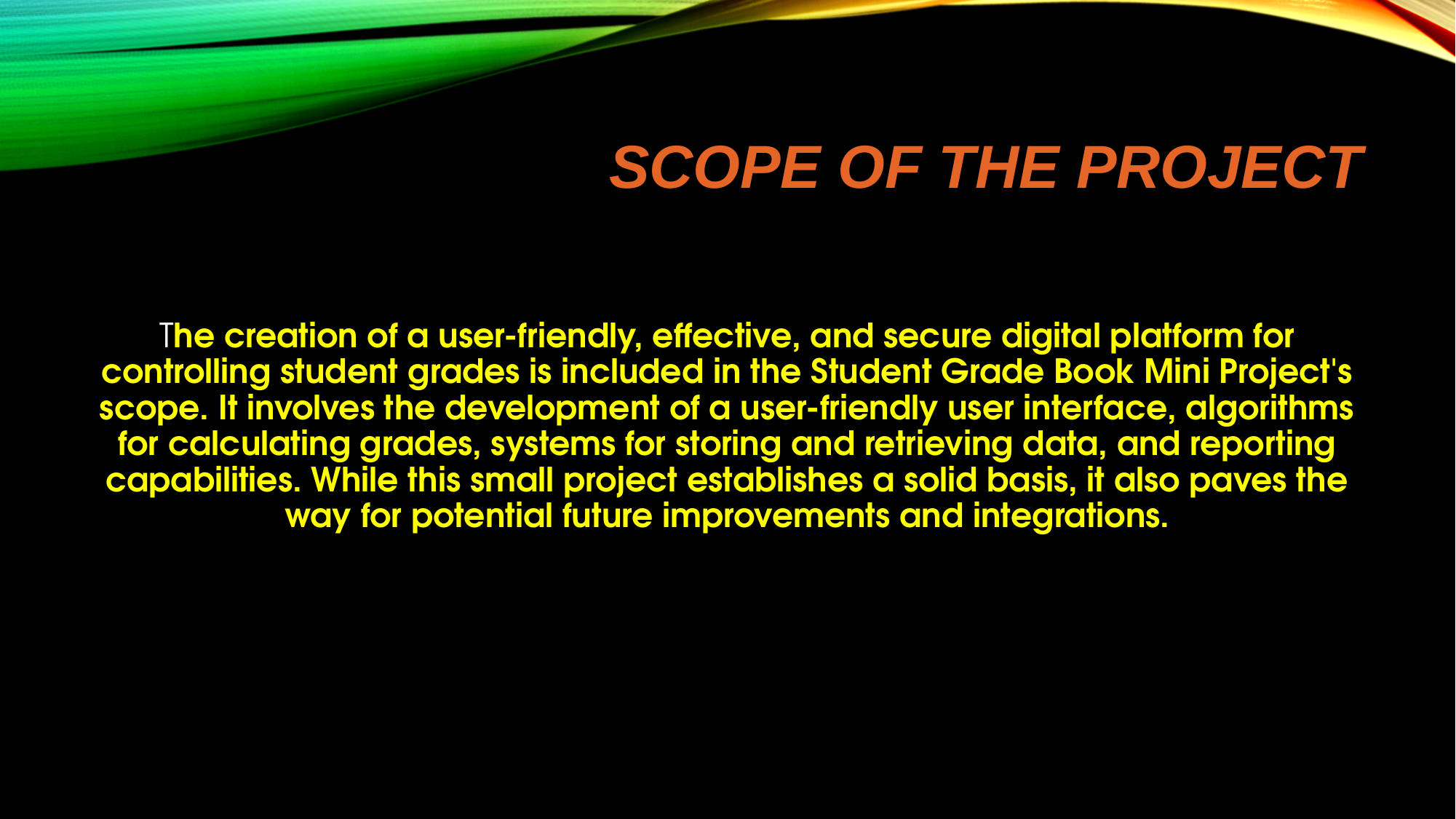

# SCOPE OF THE PROJECT

The creation of a user-friendly, effective, and secure digital platform for controlling student grades is included in the Student Grade Book Mini Project's scope. It involves the development of a user-friendly user interface, algorithms for calculating grades, systems for storing and retrieving data, and reporting capabilities. While this small project establishes a solid basis, it also paves the way for potential future improvements and integrations.